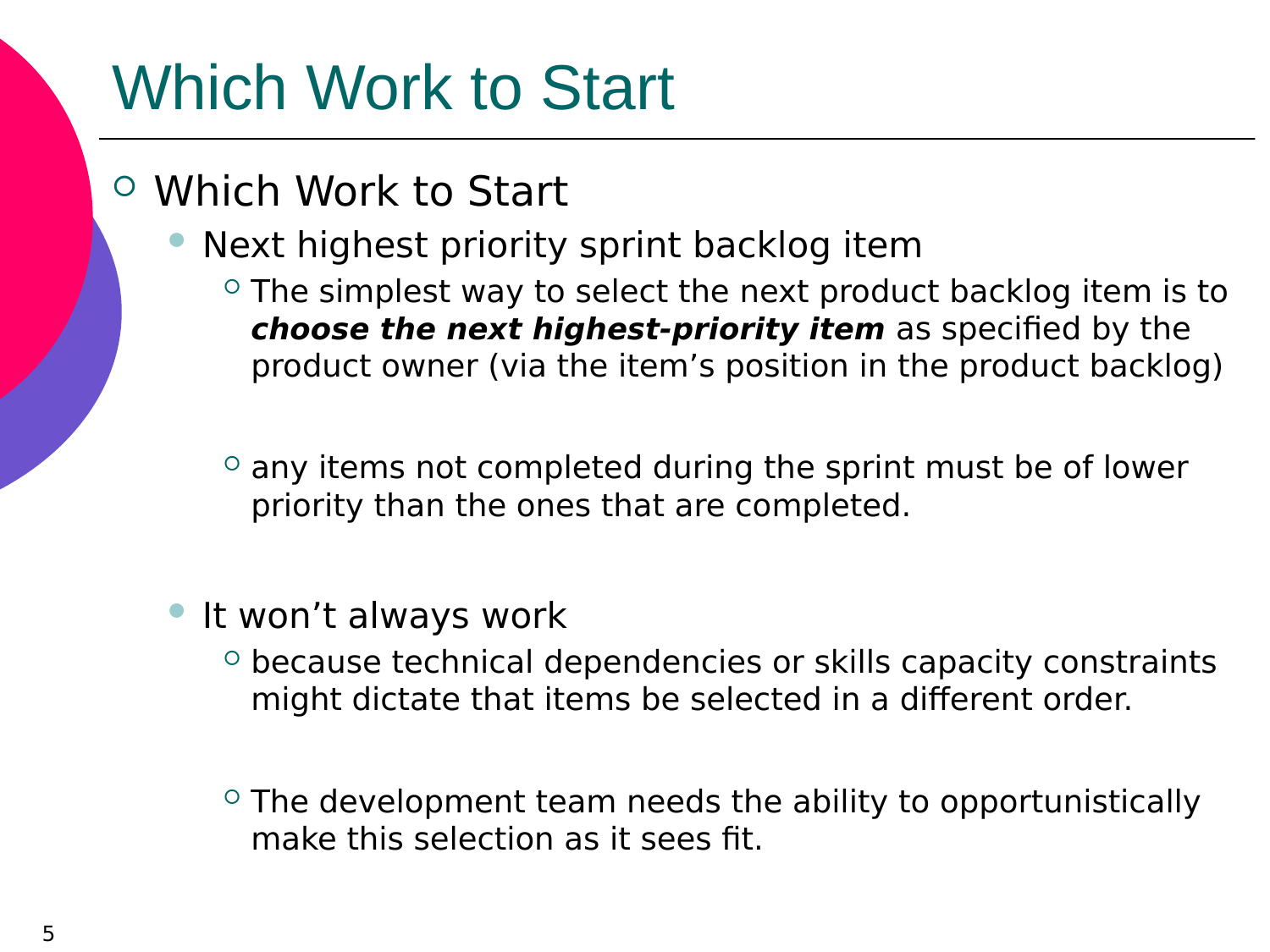

# Which Work to Start
Which Work to Start
Next highest priority sprint backlog item
The simplest way to select the next product backlog item is to choose the next highest-priority item as specified by the product owner (via the item’s position in the product backlog)

any items not completed during the sprint must be of lower priority than the ones that are completed.

It won’t always work
because technical dependencies or skills capacity constraints might dictate that items be selected in a different order.

The development team needs the ability to opportunistically make this selection as it sees fit.
5